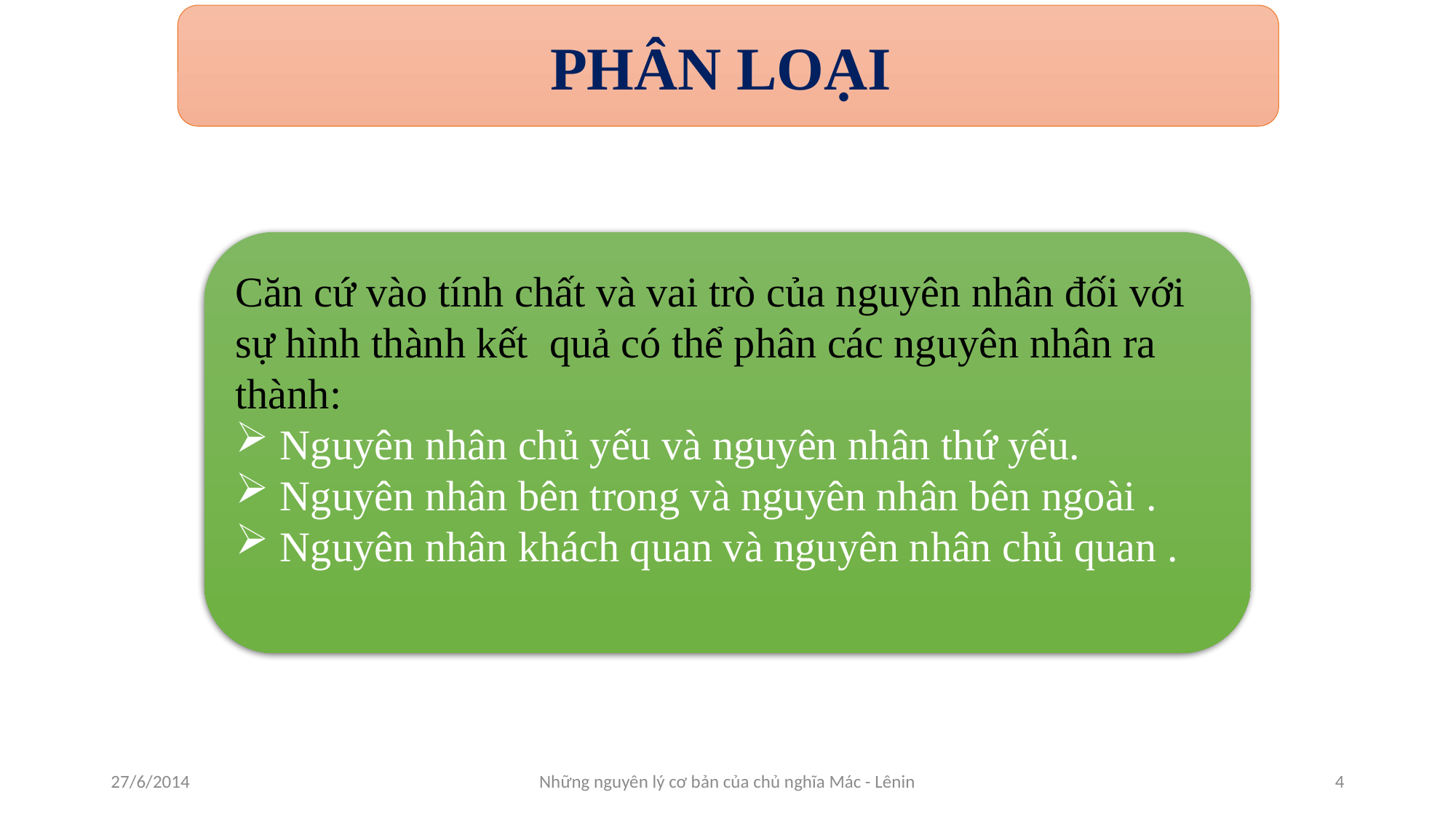

PHÂN LOẠI
Căn cứ vào tính chất và vai trò của nguyên nhân đối với sự hình thành kết  quả có thể phân các nguyên nhân ra thành:
 Nguyên nhân chủ yếu và nguyên nhân thứ yếu.
 Nguyên nhân bên trong và nguyên nhân bên ngoài .
 Nguyên nhân khách quan và nguyên nhân chủ quan .

27/6/2014
Những nguyên lý cơ bản của chủ nghĩa Mác - Lênin
4